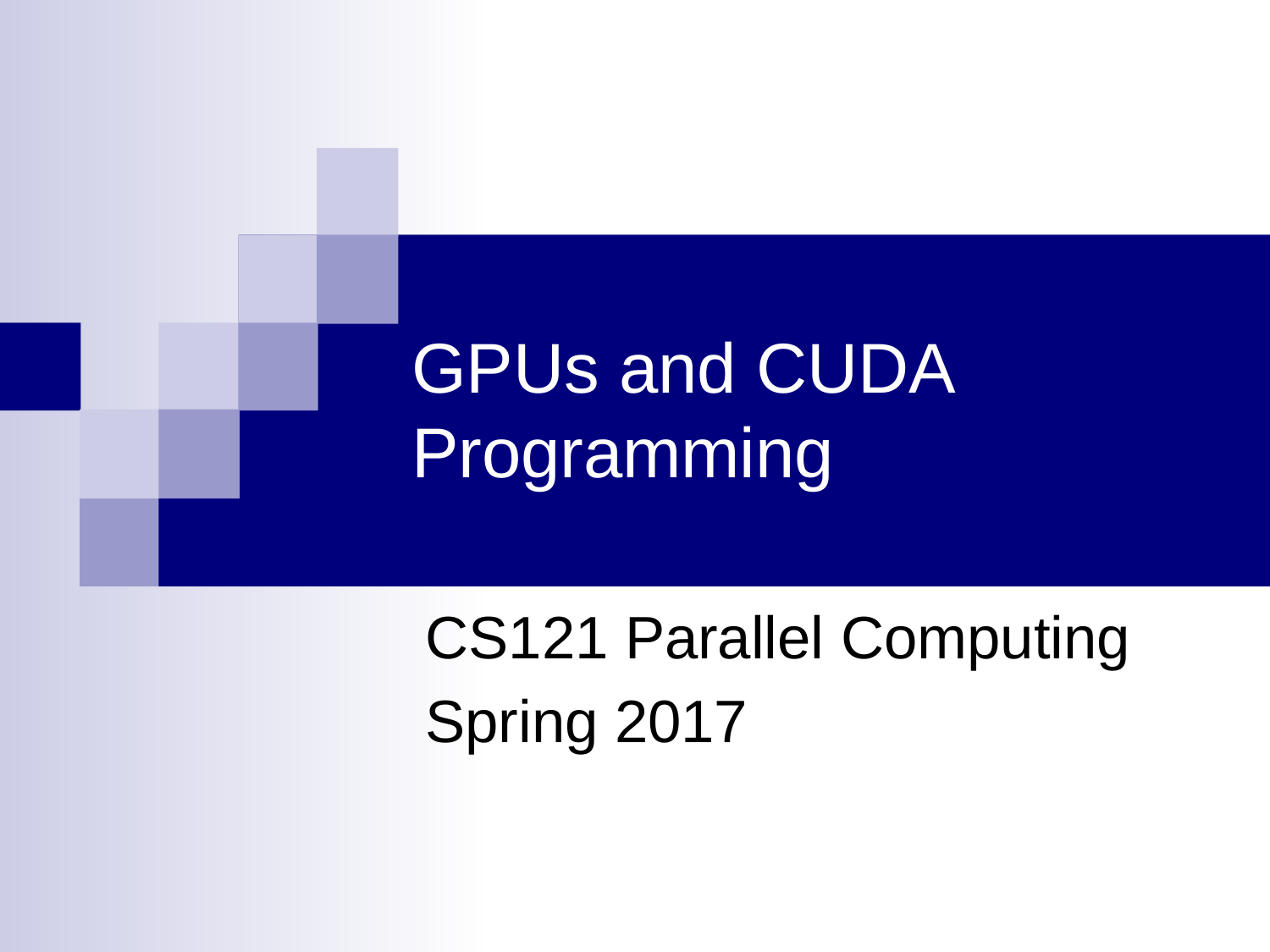

# GPUs and CUDA Programming
CS121 Parallel Computing
Spring 2017